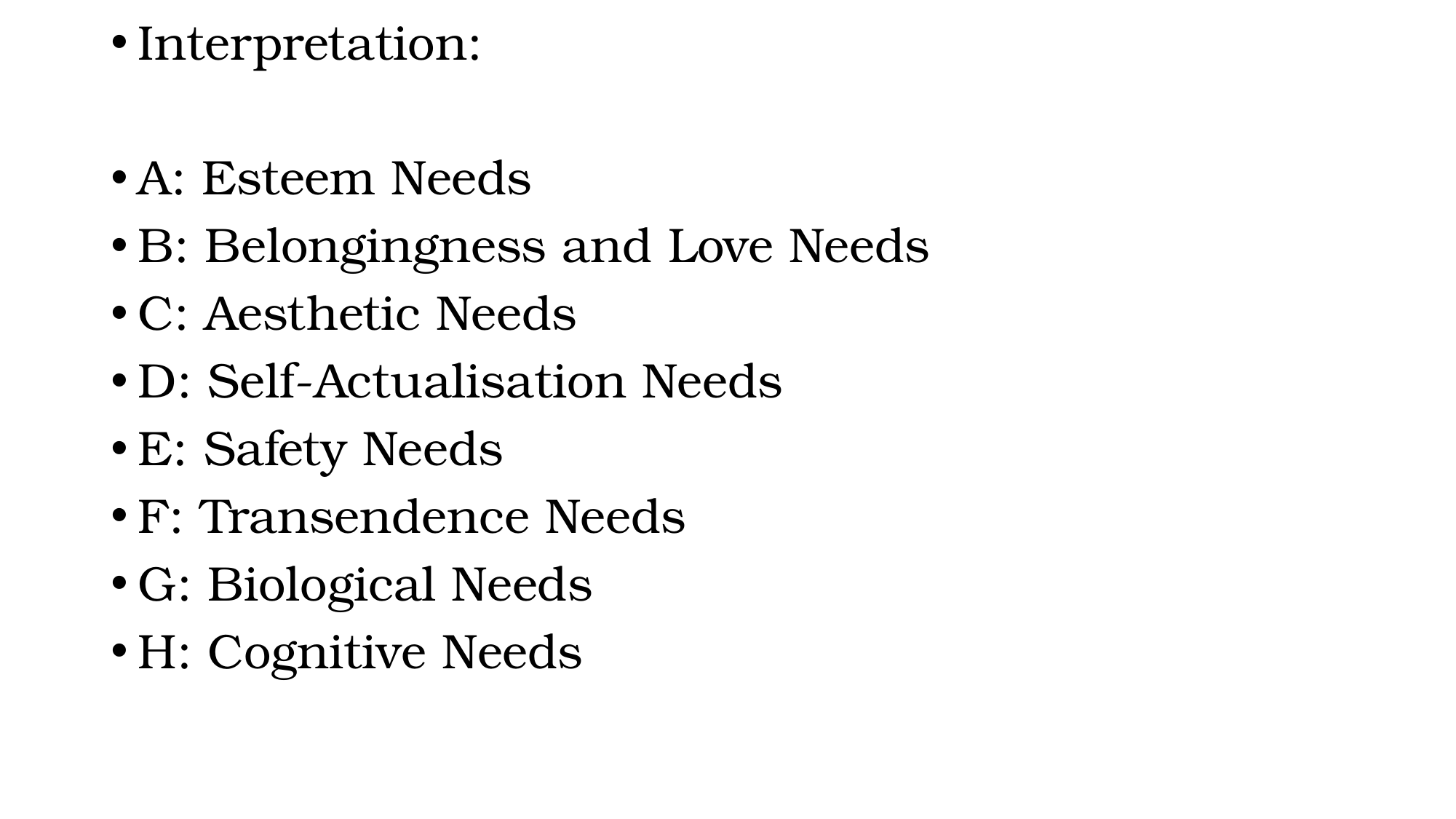

Interpretation:

A: Esteem Needs
B: Belongingness and Love Needs
C: Aesthetic Needs
D: Self-Actualisation Needs
E: Safety Needs
F: Transendence Needs
G: Biological Needs
H: Cognitive Needs